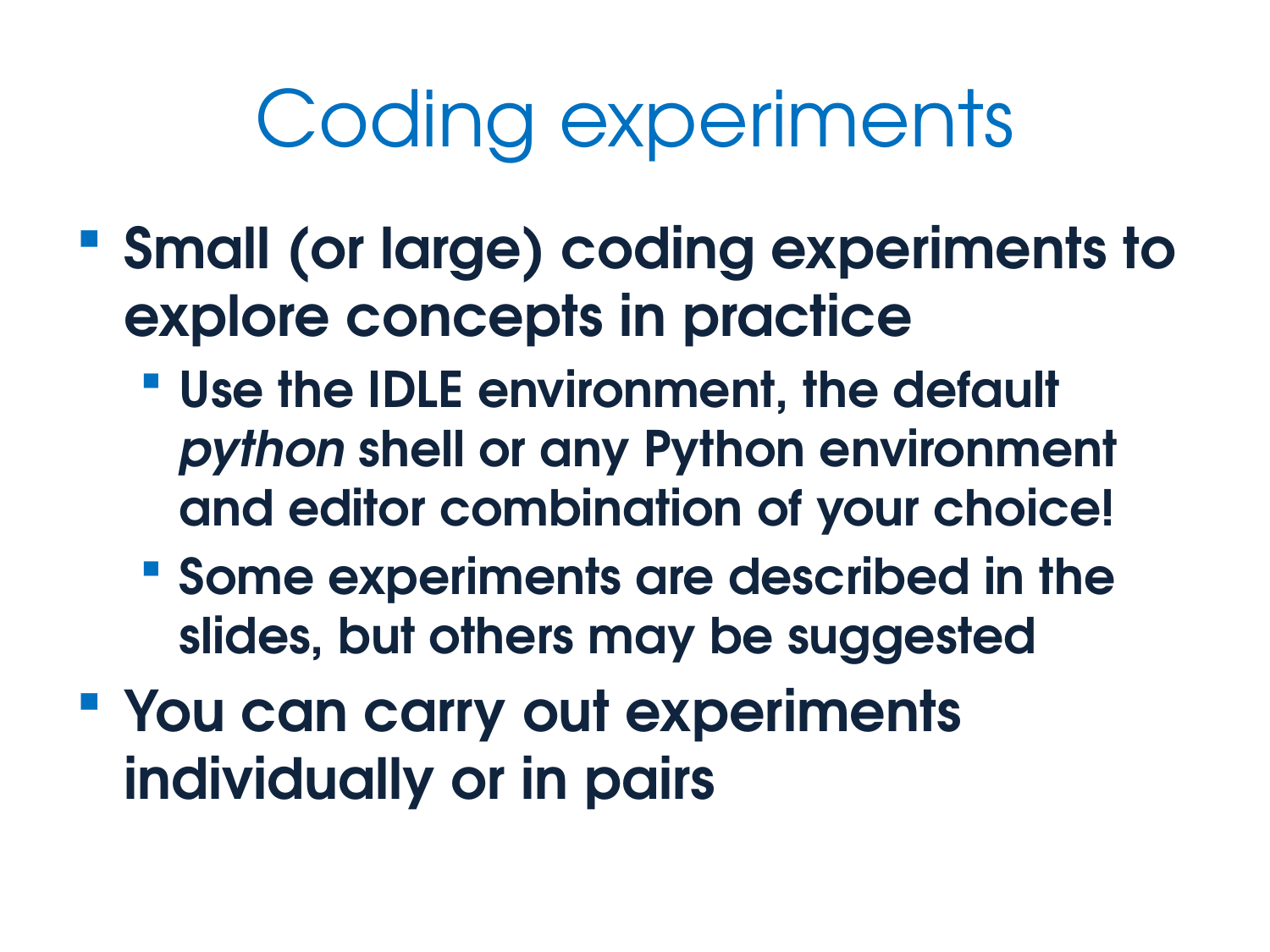

# Coding experiments
Small (or large) coding experiments to explore concepts in practice
Use the IDLE environment, the default python shell or any Python environment and editor combination of your choice!
Some experiments are described in the slides, but others may be suggested
You can carry out experiments individually or in pairs